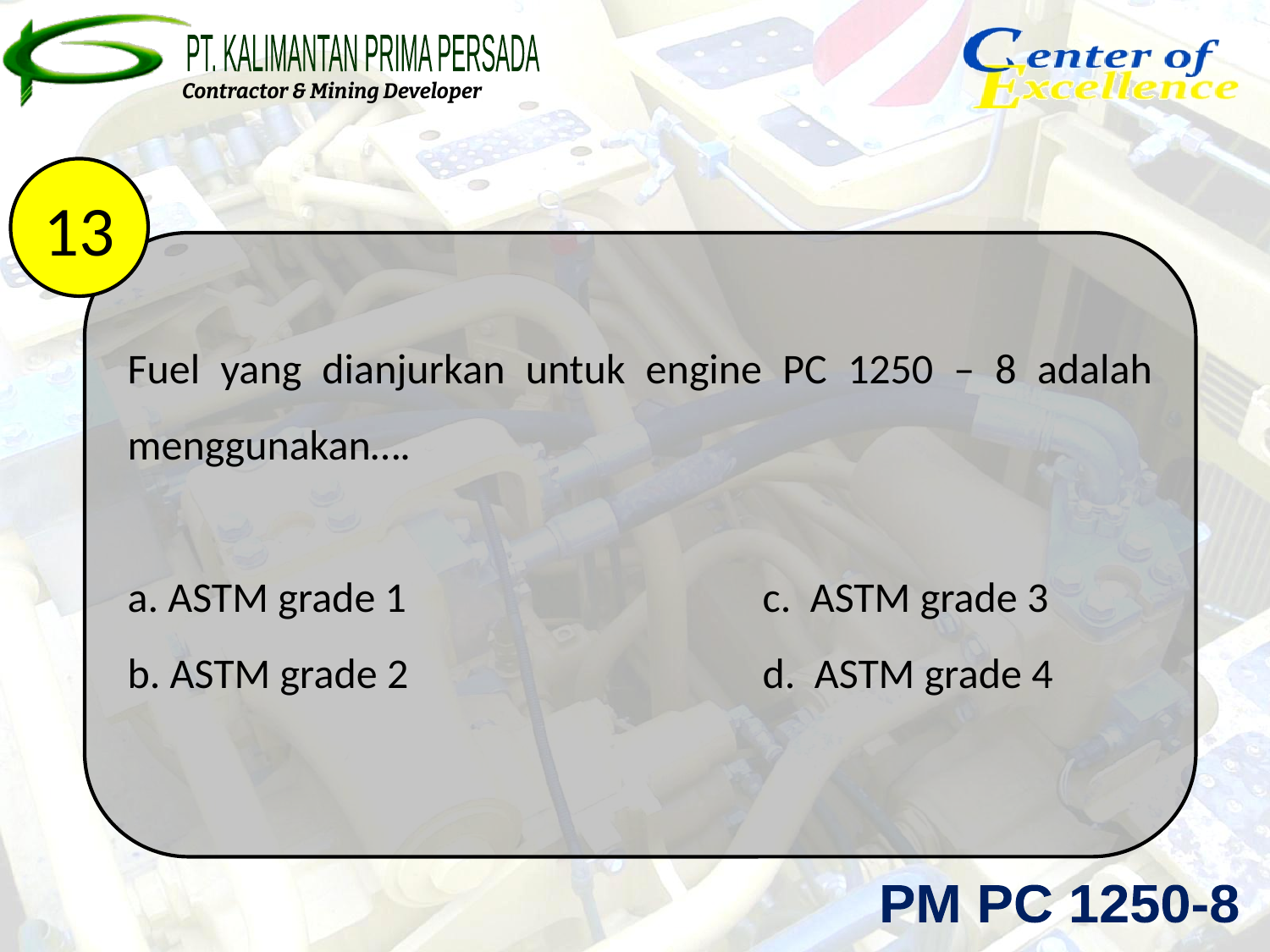

13
Fuel yang dianjurkan untuk engine PC 1250 – 8 adalah menggunakan….

a. ASTM grade 1			c.  ASTM grade 3
b. ASTM grade 2			d.  ASTM grade 4